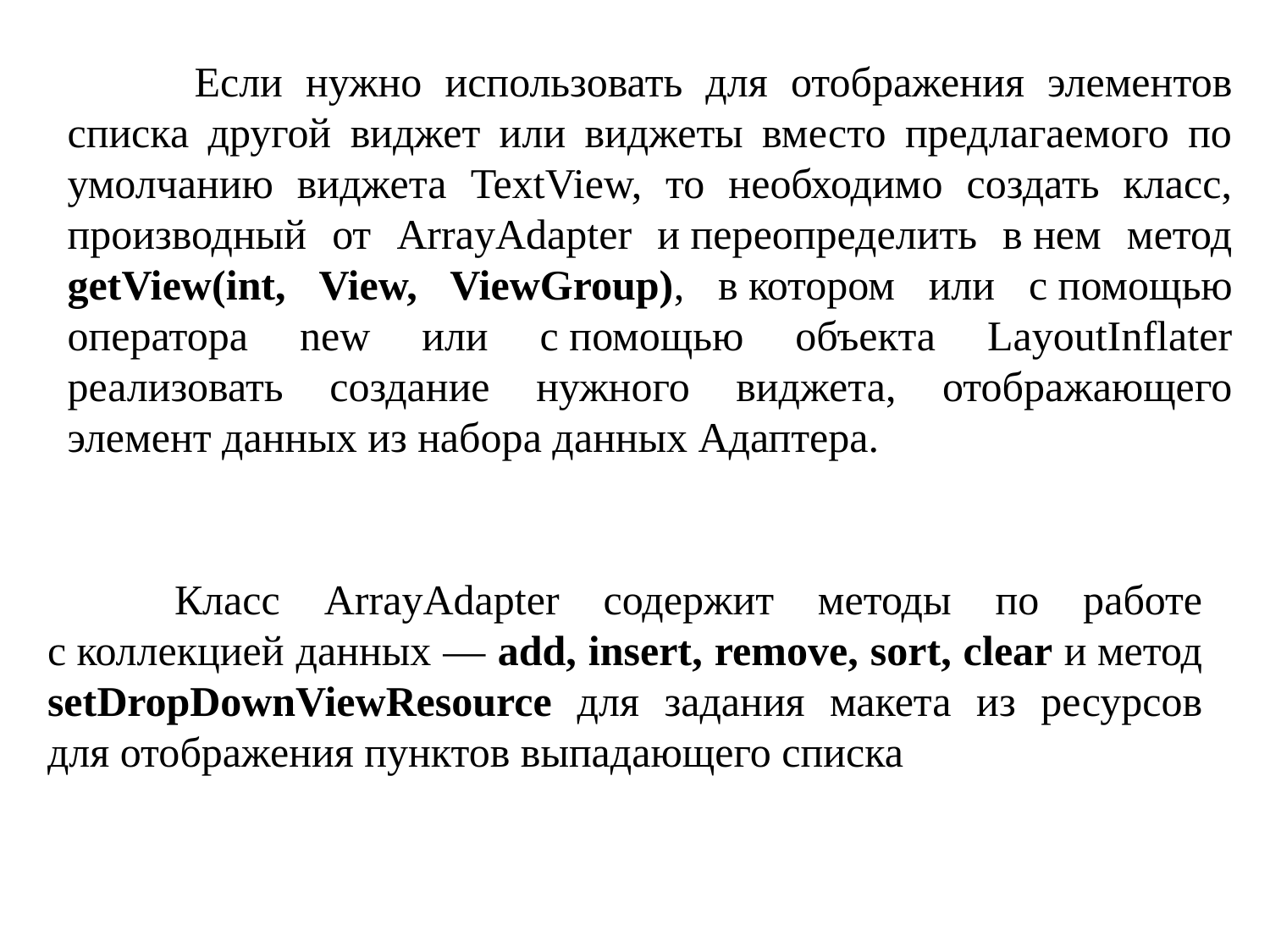

Если нужно использовать для отображения элементов списка другой виджет или виджеты вместо предлагаемого по умолчанию виджета TextView, то необходимо создать класс, производный от ArrayAdapter и переопределить в нем метод getView(int, View, ViewGroup), в котором или с помощью оператора new или с помощью объекта LayoutInflater реализовать создание нужного виджета, отображающего элемент данных из набора данных Адаптера.
	Класс ArrayAdapter содержит методы по работе с коллекцией данных — add, insert, remove, sort, clear и метод setDropDownViewResource для задания макета из ресурсов для отображения пунктов выпадающего списка